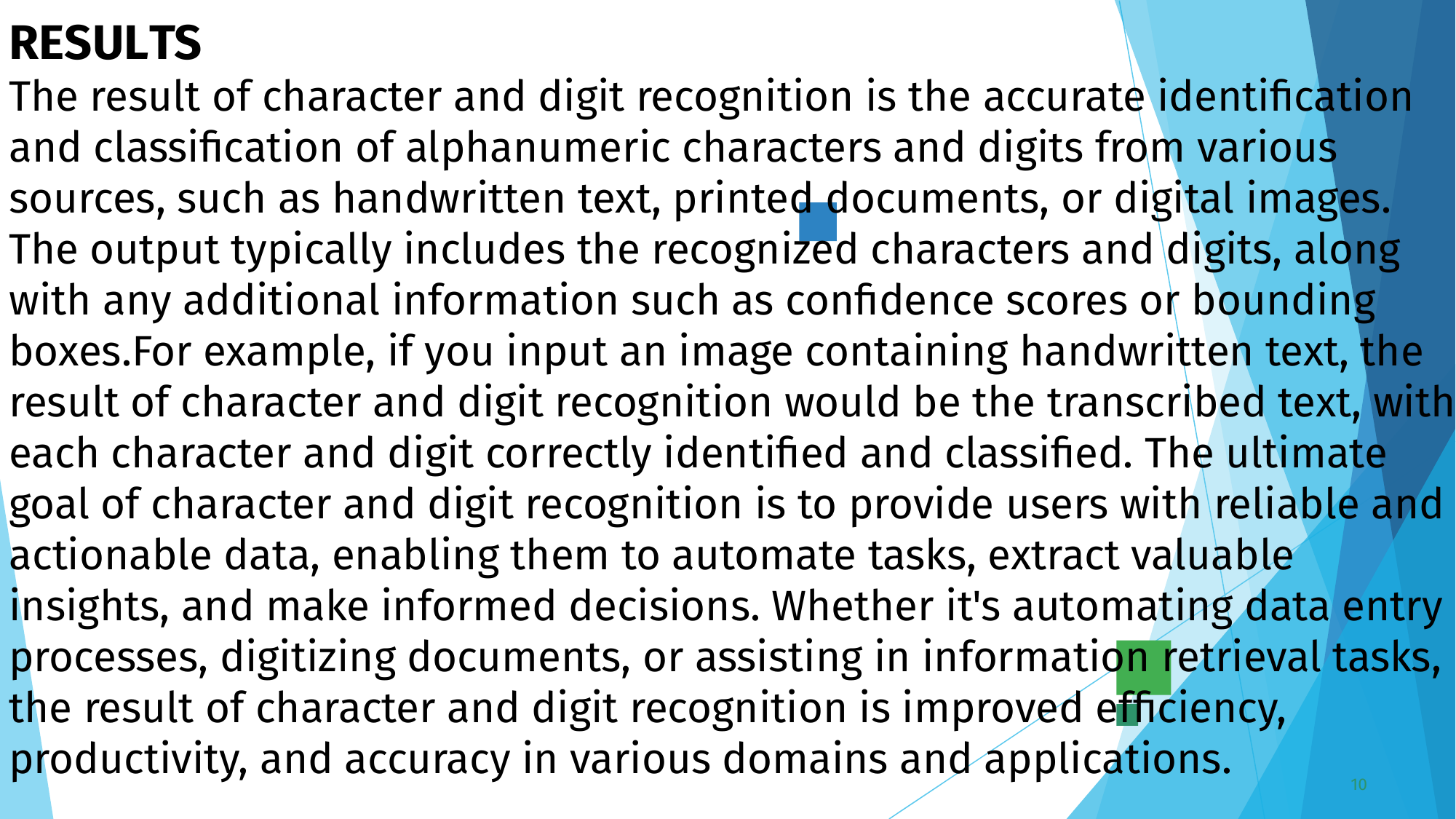

# RESULTS The result of character and digit recognition is the accurate identification and classification of alphanumeric characters and digits from various sources, such as handwritten text, printed documents, or digital images. The output typically includes the recognized characters and digits, along with any additional information such as confidence scores or bounding boxes.For example, if you input an image containing handwritten text, the result of character and digit recognition would be the transcribed text, with each character and digit correctly identified and classified. The ultimate goal of character and digit recognition is to provide users with reliable and actionable data, enabling them to automate tasks, extract valuable insights, and make informed decisions. Whether it's automating data entry processes, digitizing documents, or assisting in information retrieval tasks, the result of character and digit recognition is improved efficiency, productivity, and accuracy in various domains and applications.

10